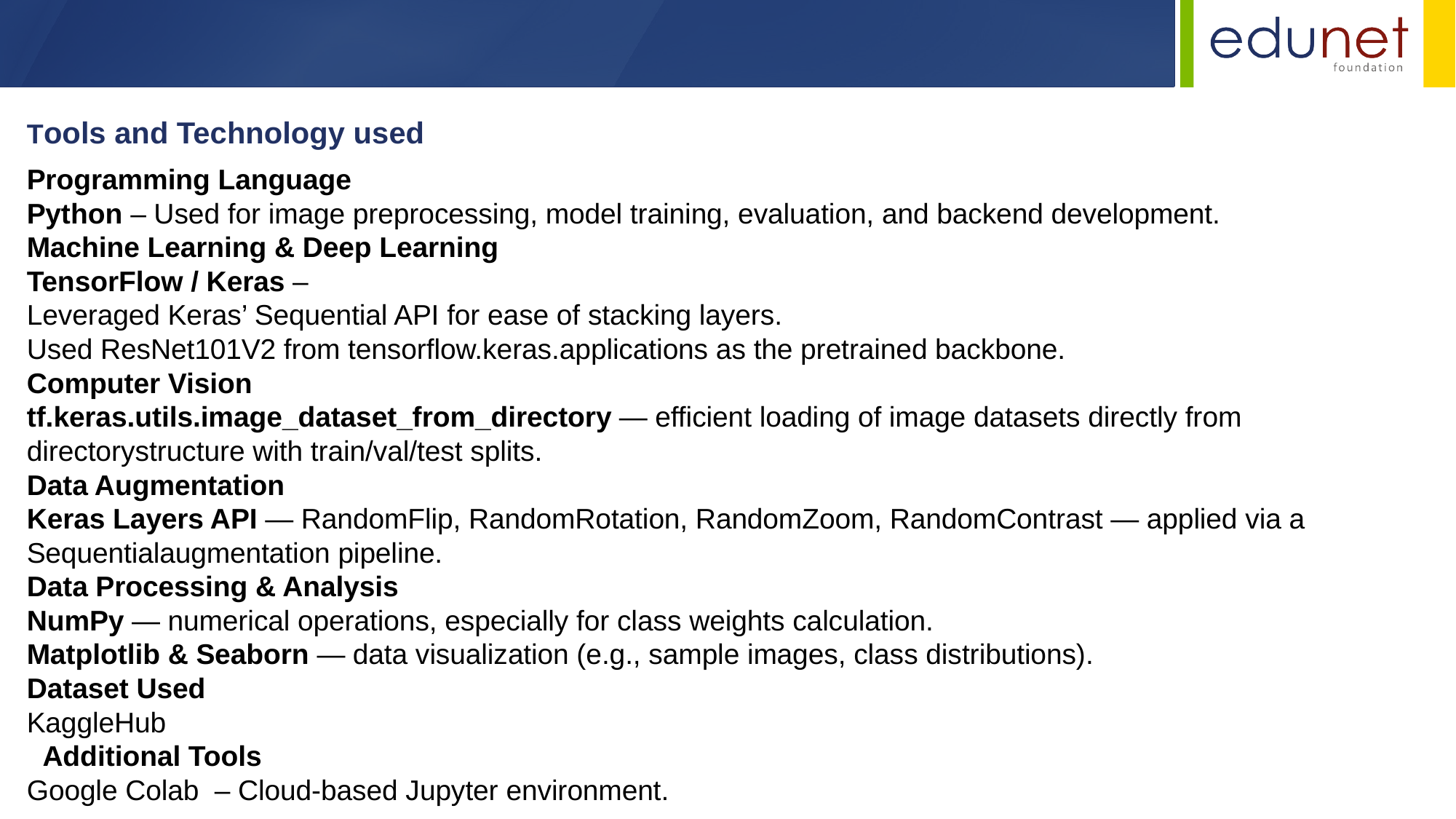

Tools and Technology used
Programming Language​
Python – Used for image preprocessing, model training, evaluation, and backend development.​
Machine Learning & Deep Learning​
TensorFlow / Keras – ​
Leveraged Keras’ Sequential API for ease of stacking layers.​
Used ResNet101V2 from tensorflow.keras.applications as the pretrained backbone.​
Computer Vision​
tf.keras.utils.image_dataset_from_directory — efficient loading of image datasets directly from directorystructure with train/val/test splits.​
Data Augmentation​
Keras Layers API — RandomFlip, RandomRotation, RandomZoom, RandomContrast — applied via a Sequentialaugmentation pipeline.​
Data Processing & Analysis​
NumPy — numerical operations, especially for class weights calculation.​
Matplotlib & Seaborn — data visualization (e.g., sample images, class distributions).​
Dataset Used​
KaggleHub​
  Additional Tools​
Google Colab  – Cloud-based Jupyter environment.​